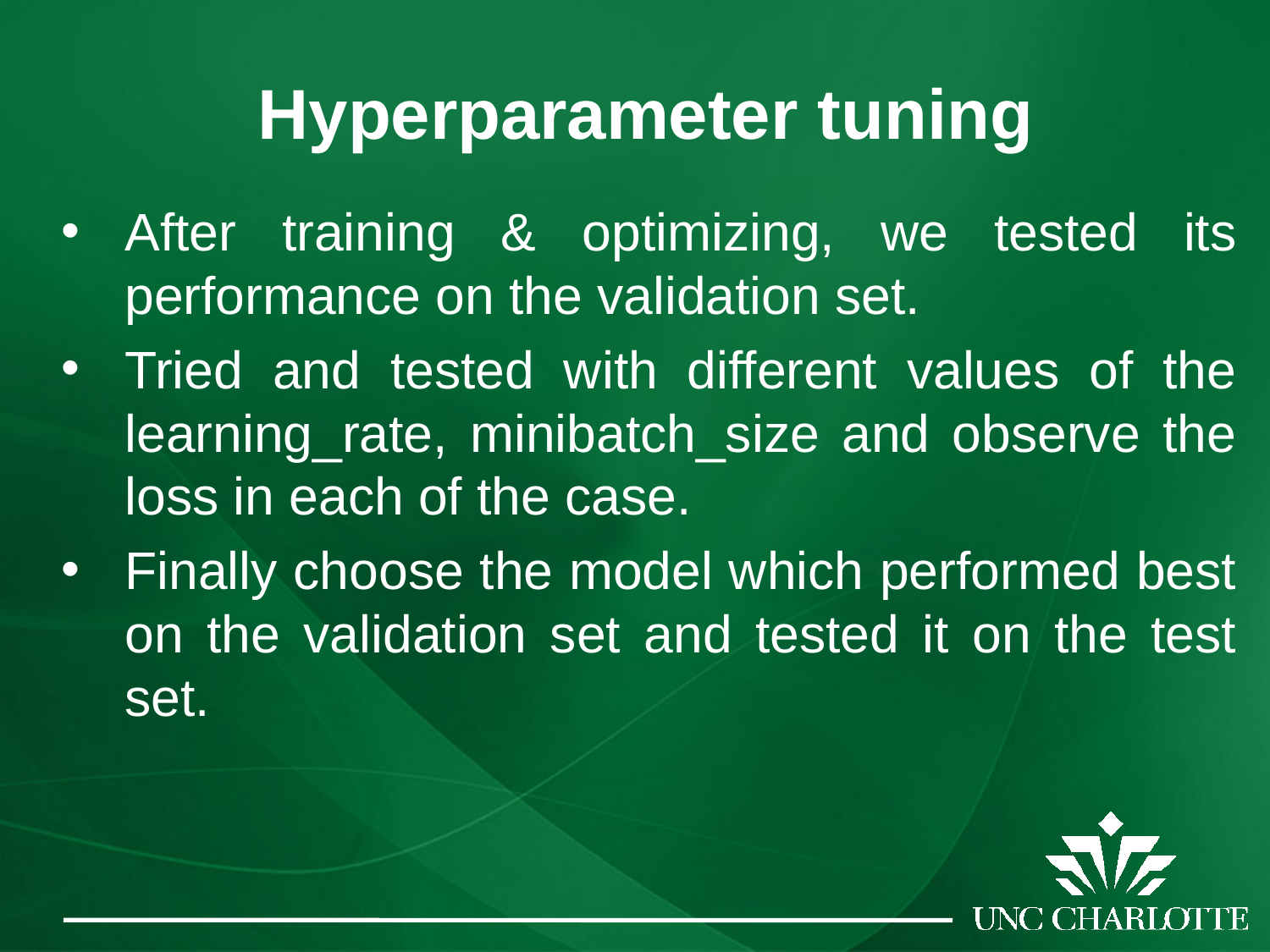

# Hyperparameter tuning
After training & optimizing, we tested its performance on the validation set.
Tried and tested with different values of the learning_rate, minibatch_size and observe the loss in each of the case.
Finally choose the model which performed best on the validation set and tested it on the test set.